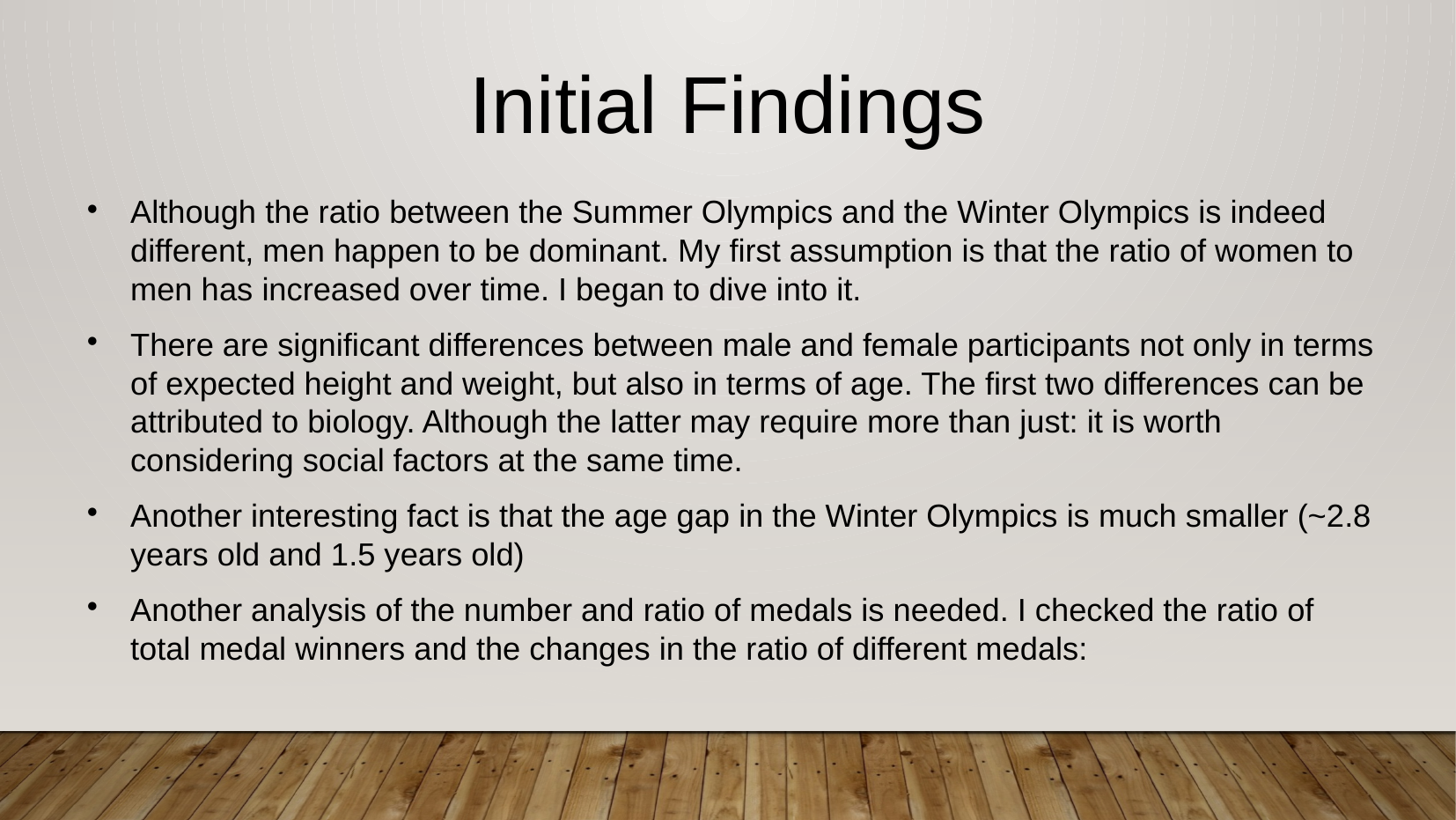

Initial Findings
Although the ratio between the Summer Olympics and the Winter Olympics is indeed different, men happen to be dominant. My first assumption is that the ratio of women to men has increased over time. I began to dive into it.
There are significant differences between male and female participants not only in terms of expected height and weight, but also in terms of age. The first two differences can be attributed to biology. Although the latter may require more than just: it is worth considering social factors at the same time.
Another interesting fact is that the age gap in the Winter Olympics is much smaller (~2.8 years old and 1.5 years old)
Another analysis of the number and ratio of medals is needed. I checked the ratio of total medal winners and the changes in the ratio of different medals: